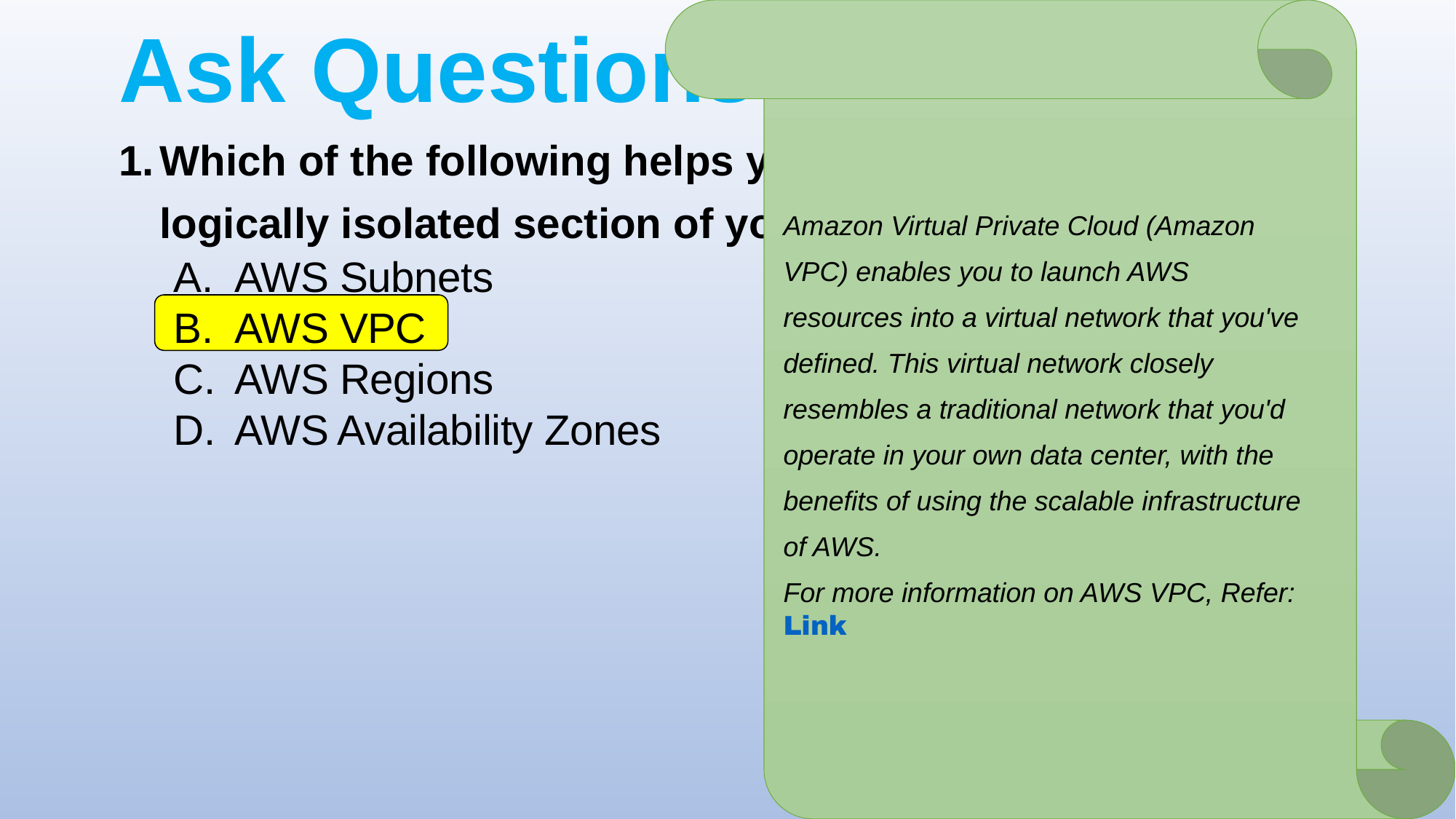

# Ask Questions
Amazon Virtual Private Cloud (Amazon VPC) enables you to launch AWS resources into a virtual network that you've defined. This virtual network closely resembles a traditional network that you'd operate in your own data center, with the benefits of using the scalable infrastructure of AWS.
For more information on AWS VPC, Refer: Link

Which of the following helps you set up a logically isolated section of your AWS cloud?
AWS Subnets
AWS VPC
AWS Regions
AWS Availability Zones